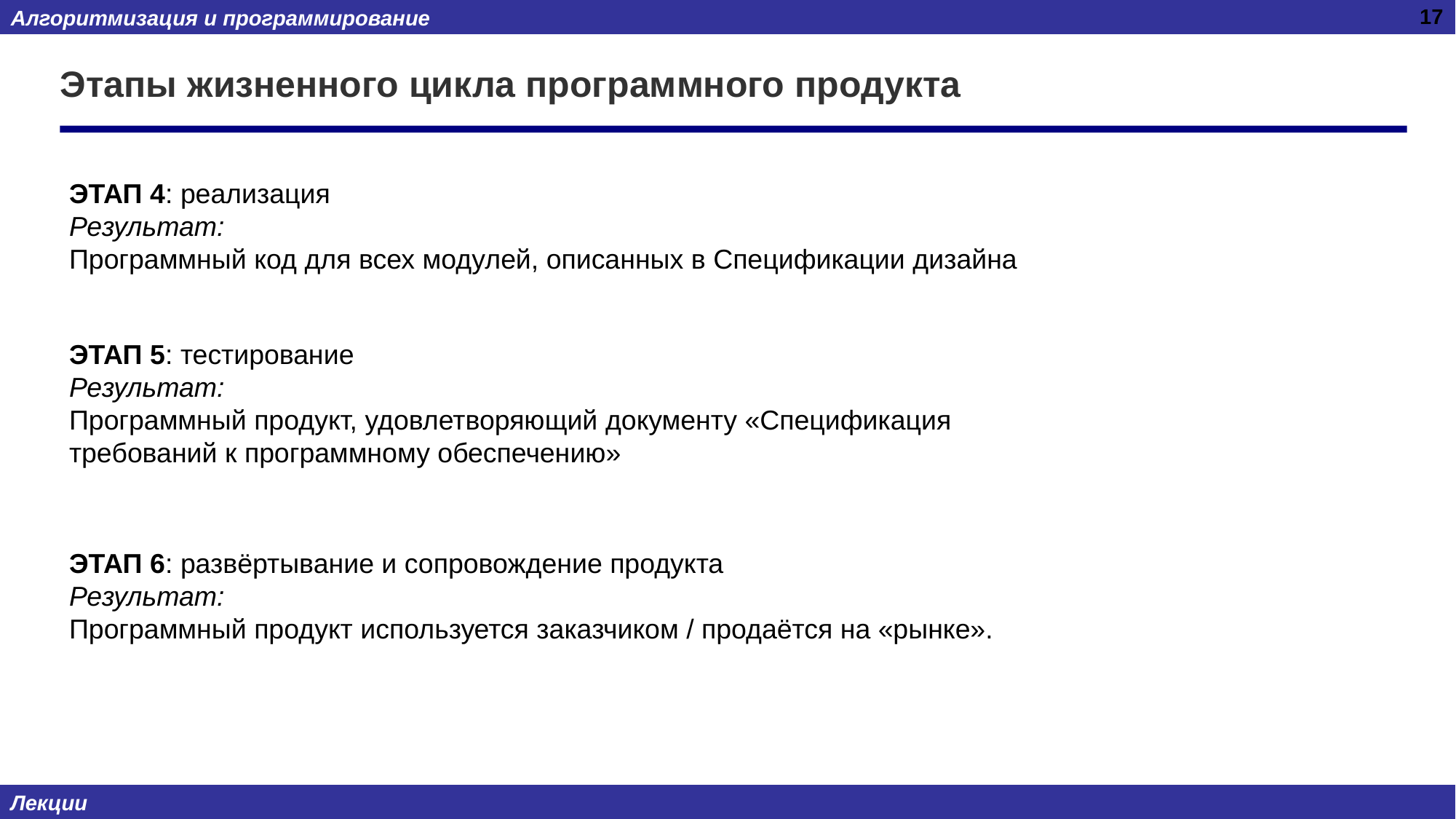

17
# Этапы жизненного цикла программного продукта
ЭТАП 4: реализация
Результат:
Программный код для всех модулей, описанных в Спецификации дизайна
ЭТАП 5: тестирование
Результат:
Программный продукт, удовлетворяющий документу «Спецификация требований к программному обеспечению»

ЭТАП 6: развёртывание и сопровождение продукта
Результат:
Программный продукт используется заказчиком / продаётся на «рынке».